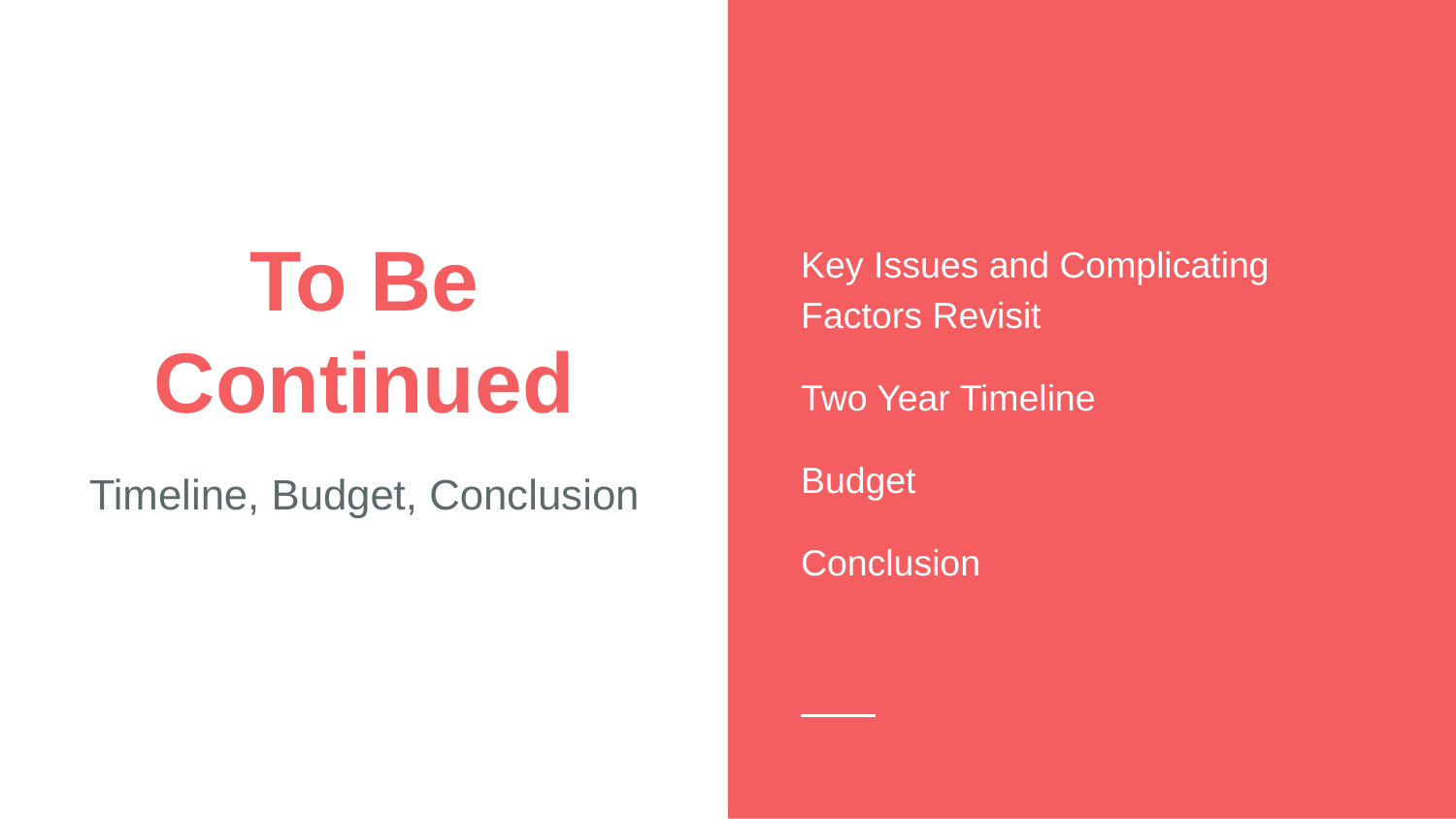

Key Issues and Complicating Factors Revisit
Two Year Timeline
Budget
Conclusion
# To Be Continued
Timeline, Budget, Conclusion